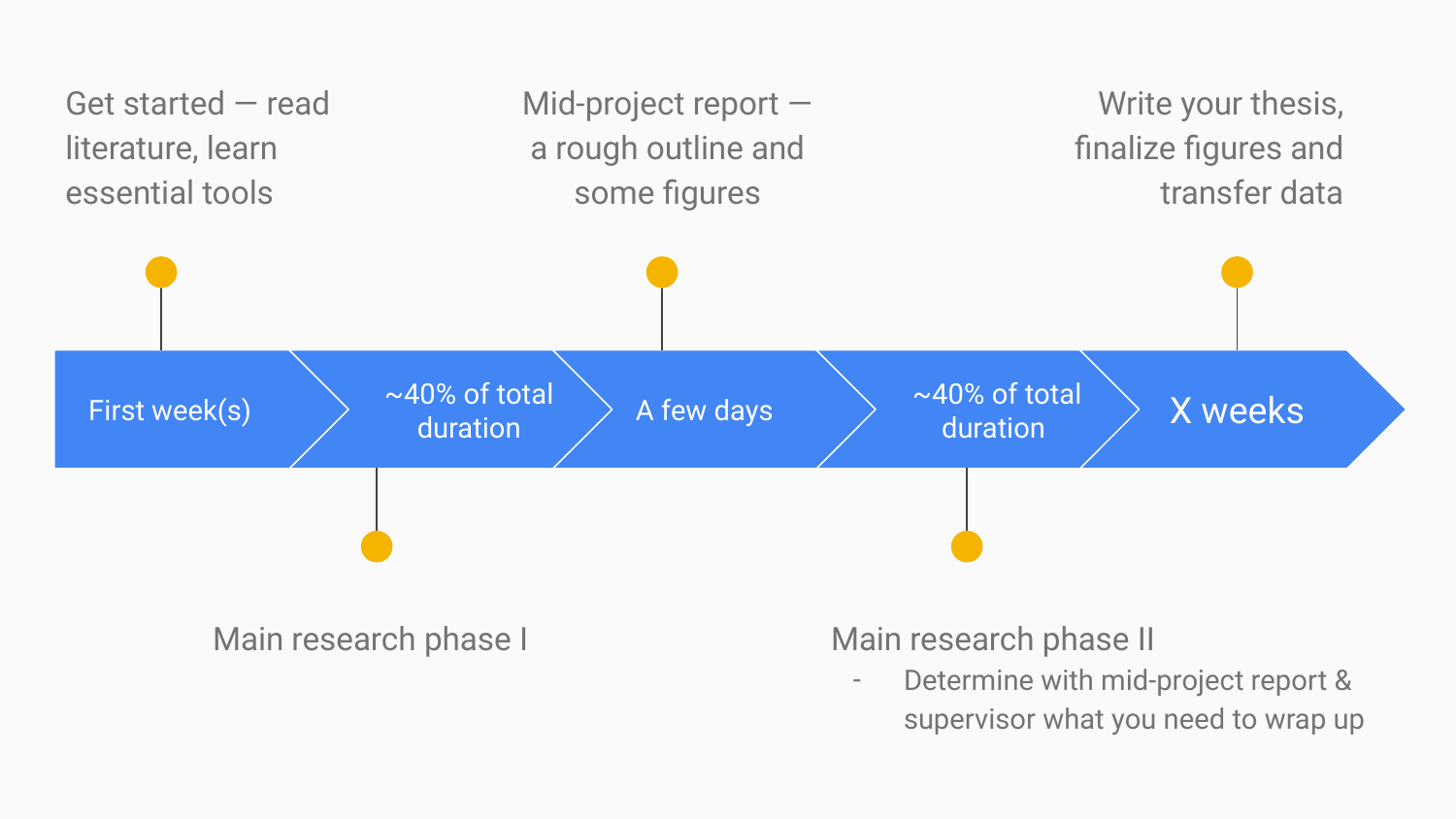

Get started — read literature, learn essential tools
Mid-project report — a rough outline and some figures
Write your thesis, finalize figures and transfer data

First week(s)
~40% of total duration
A few days
~40% of total duration
X weeks

Main research phase I
Main research phase II
Determine with mid-project report & supervisor what you need to wrap up